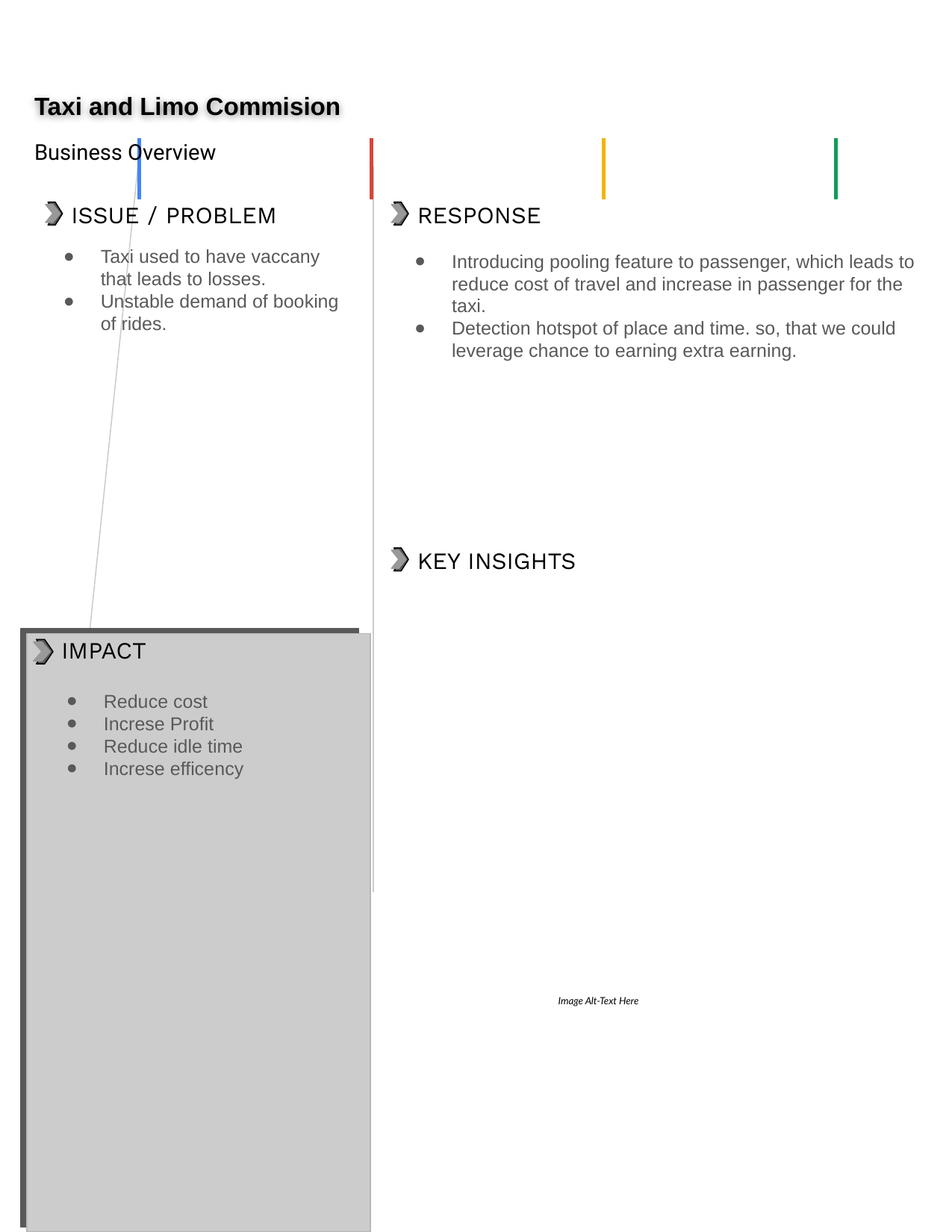

Taxi and Limo Commision
Business Overview
Taxi used to have vaccany that leads to losses.
Unstable demand of booking of rides.

Introducing pooling feature to passenger, which leads to reduce cost of travel and increase in passenger for the taxi.
Detection hotspot of place and time. so, that we could leverage chance to earning extra earning.

Reduce cost
Increse Profit
Reduce idle time
Increse efficency
Image Alt-Text Here